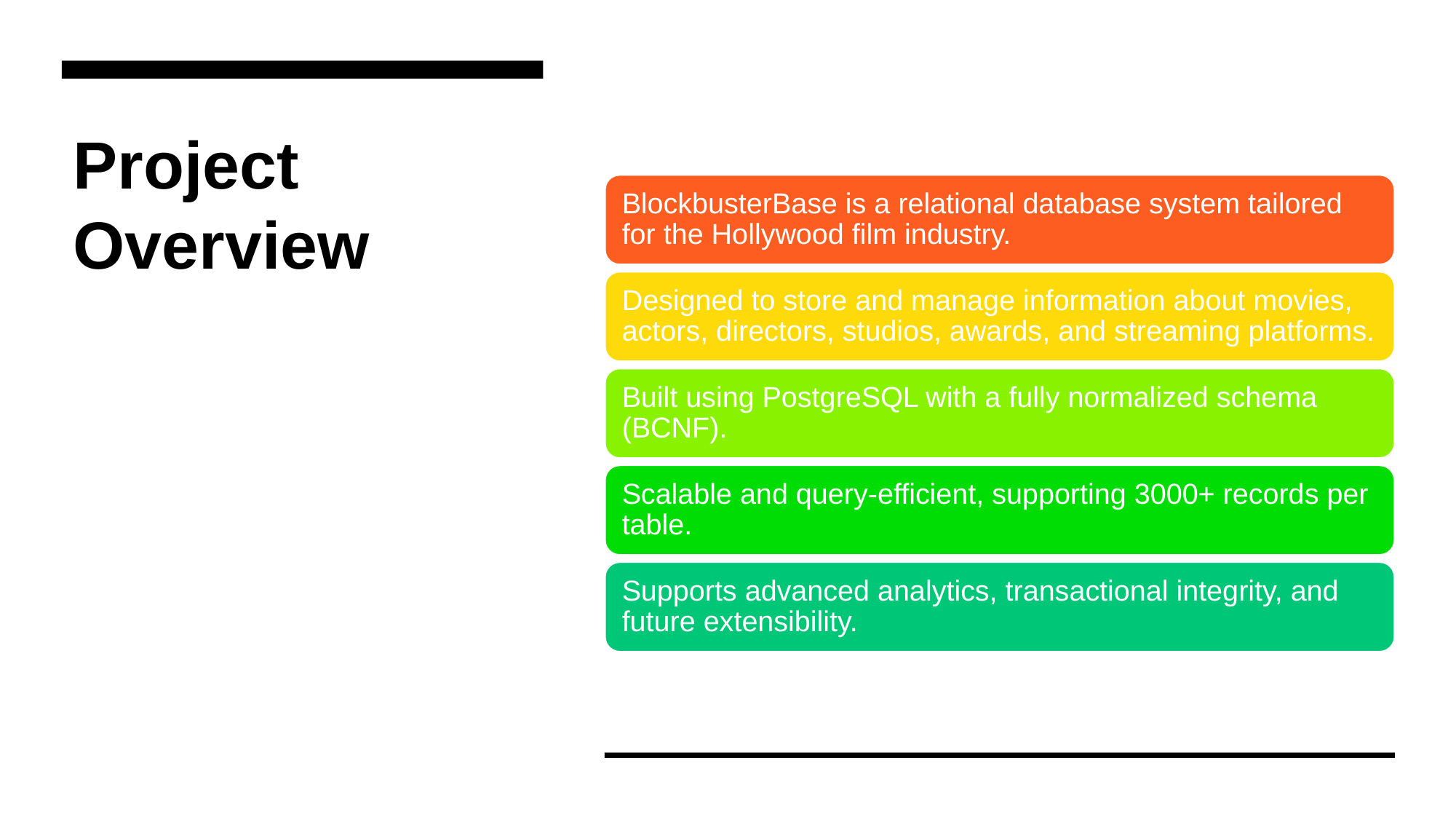

# Project Overview
BlockbusterBase is a relational database system tailored for the Hollywood film industry.
Designed to store and manage information about movies, actors, directors, studios, awards, and streaming platforms.
Built using PostgreSQL with a fully normalized schema (BCNF).
Scalable and query-efficient, supporting 3000+ records per table.
Supports advanced analytics, transactional integrity, and future extensibility.